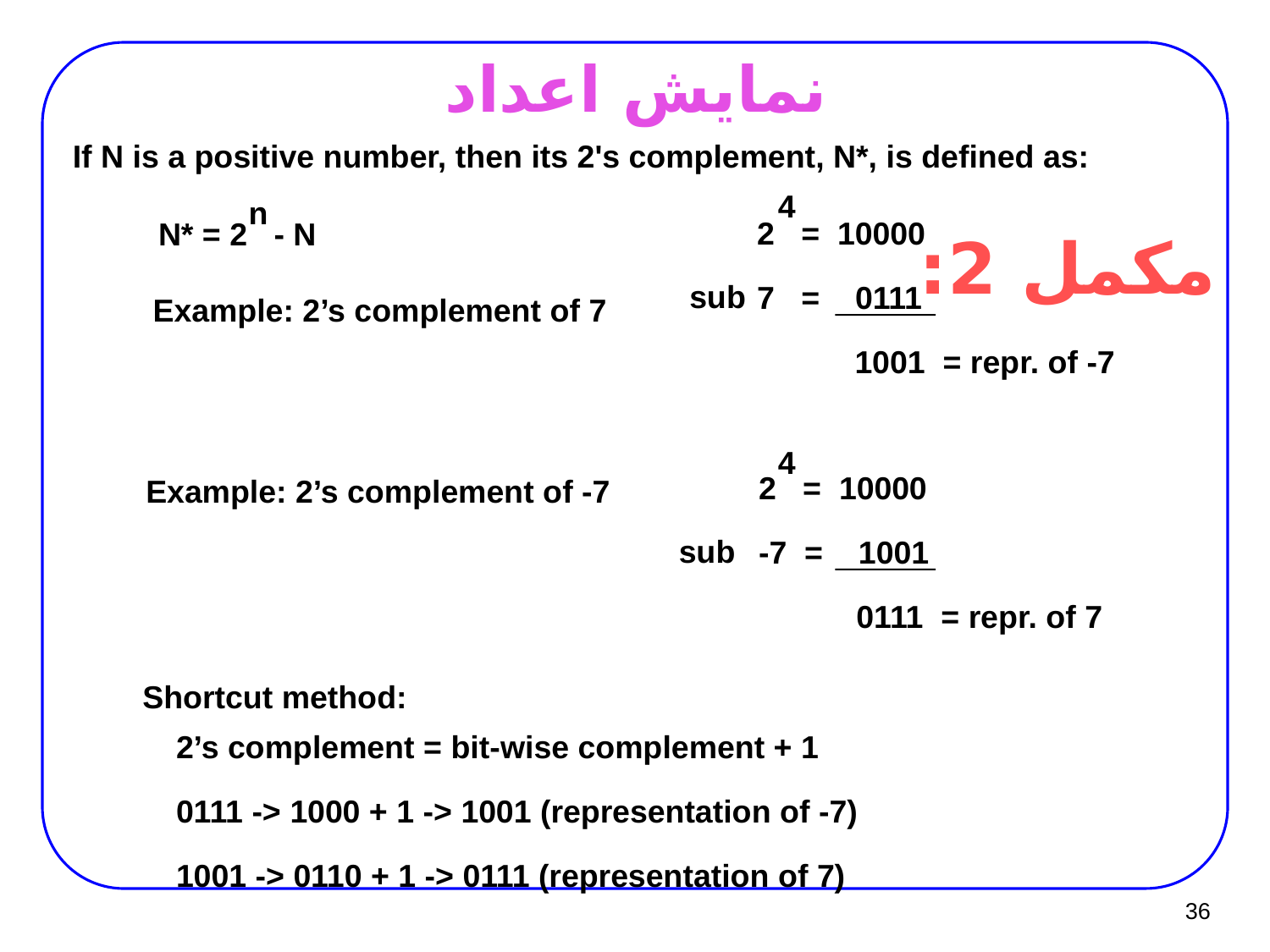

# نمايش اعداد
If N is a positive number, then its 2's complement, N*, is defined as:
4
2   =  10000

7   =    0111

           1001  = repr. of -7
sub

Example: 2’s complement of 7
n
N* = 2   - N
مکمل 2:

4
2   =  10000

-7  =    1001

           0111  = repr. of 7
Example: 2’s complement of -7

sub
Shortcut method:
2’s complement = bit-wise complement + 1

0111 -> 1000 + 1 -> 1001 (representation of -7)

1001 -> 0110 + 1 -> 0111 (representation of 7)
36